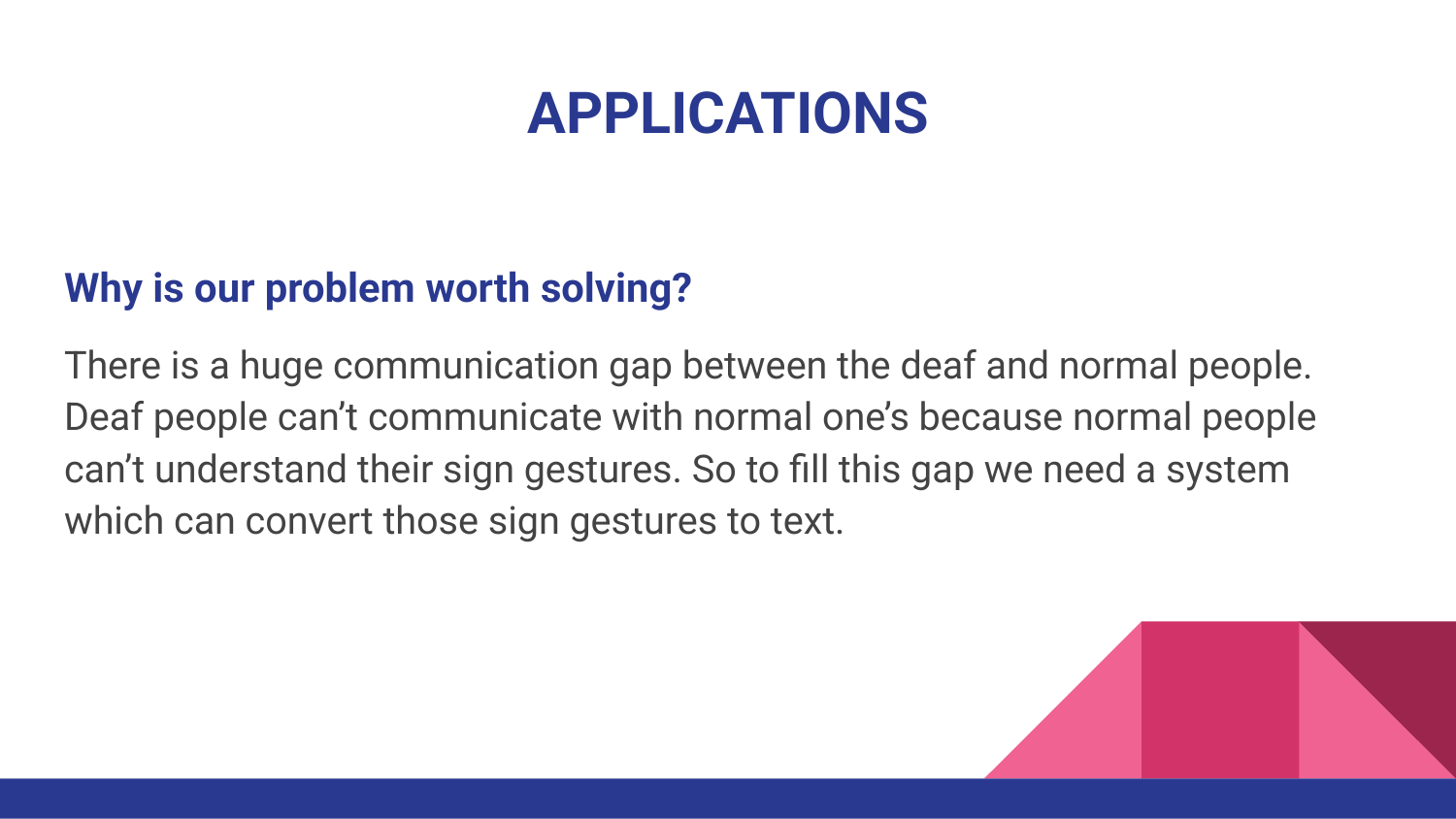

# APPLICATIONS
Why is our problem worth solving?
There is a huge communication gap between the deaf and normal people. Deaf people can’t communicate with normal one’s because normal people can’t understand their sign gestures. So to fill this gap we need a system which can convert those sign gestures to text.